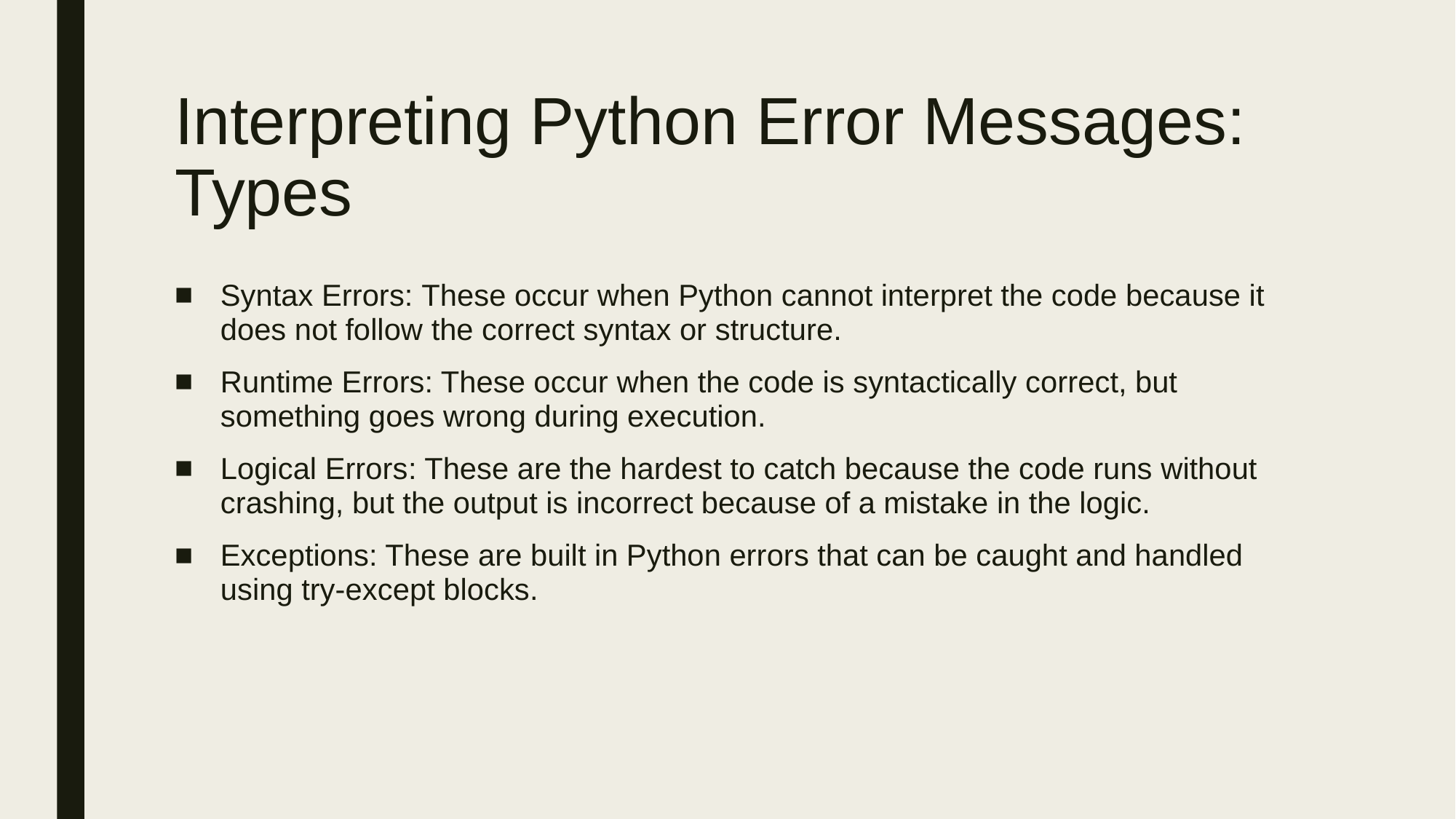

# Interpreting Python Error Messages: Types
Syntax Errors: These occur when Python cannot interpret the code because it does not follow the correct syntax or structure.
Runtime Errors: These occur when the code is syntactically correct, but something goes wrong during execution.
Logical Errors: These are the hardest to catch because the code runs without crashing, but the output is incorrect because of a mistake in the logic.
Exceptions: These are built in Python errors that can be caught and handled using try-except blocks.